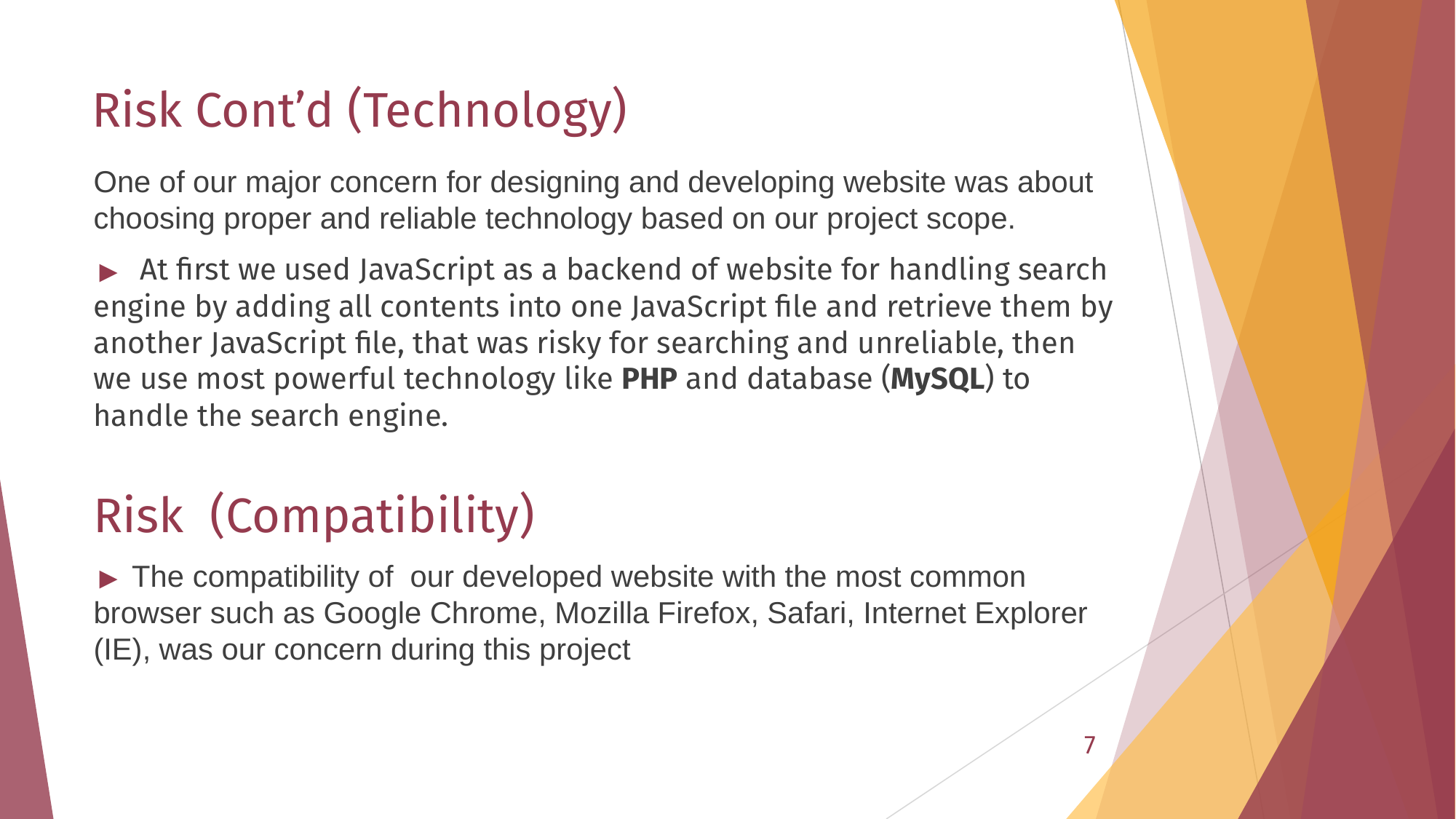

# Risk Cont’d (Technology)
One of our major concern for designing and developing website was about choosing proper and reliable technology based on our project scope.
  At first we used JavaScript as a backend of website for handling search engine by adding all contents into one JavaScript file and retrieve them by another JavaScript file, that was risky for searching and unreliable, then we use most powerful technology like PHP and database (MySQL) to handle the search engine.

Risk  (Compatibility)
 The compatibility of  our developed website with the most common browser such as Google Chrome, Mozilla Firefox, Safari, Internet Explorer (IE), was our concern during this project

7